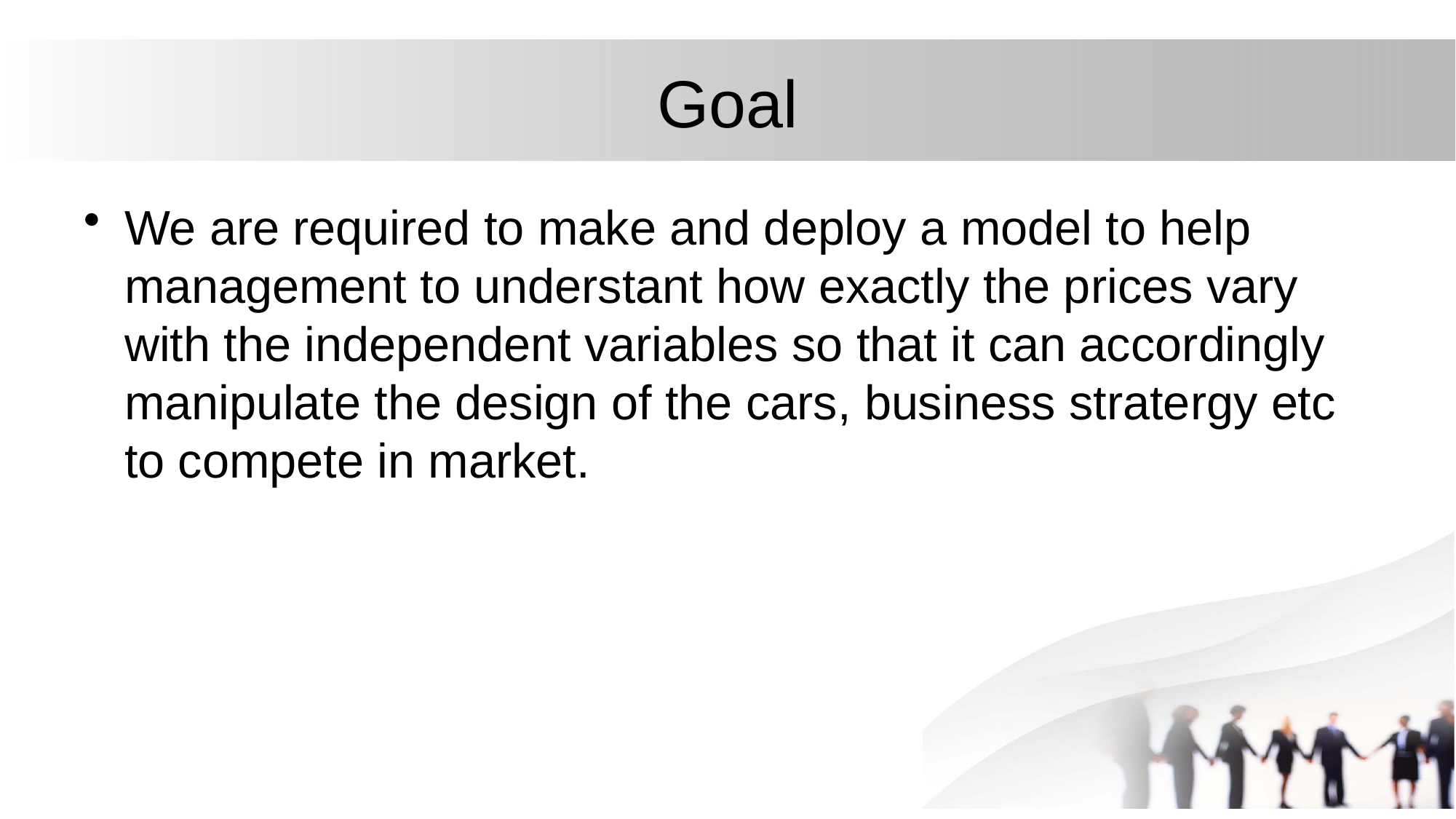

# Goal
We are required to make and deploy a model to help management to understant how exactly the prices vary with the independent variables so that it can accordingly manipulate the design of the cars, business stratergy etc to compete in market.